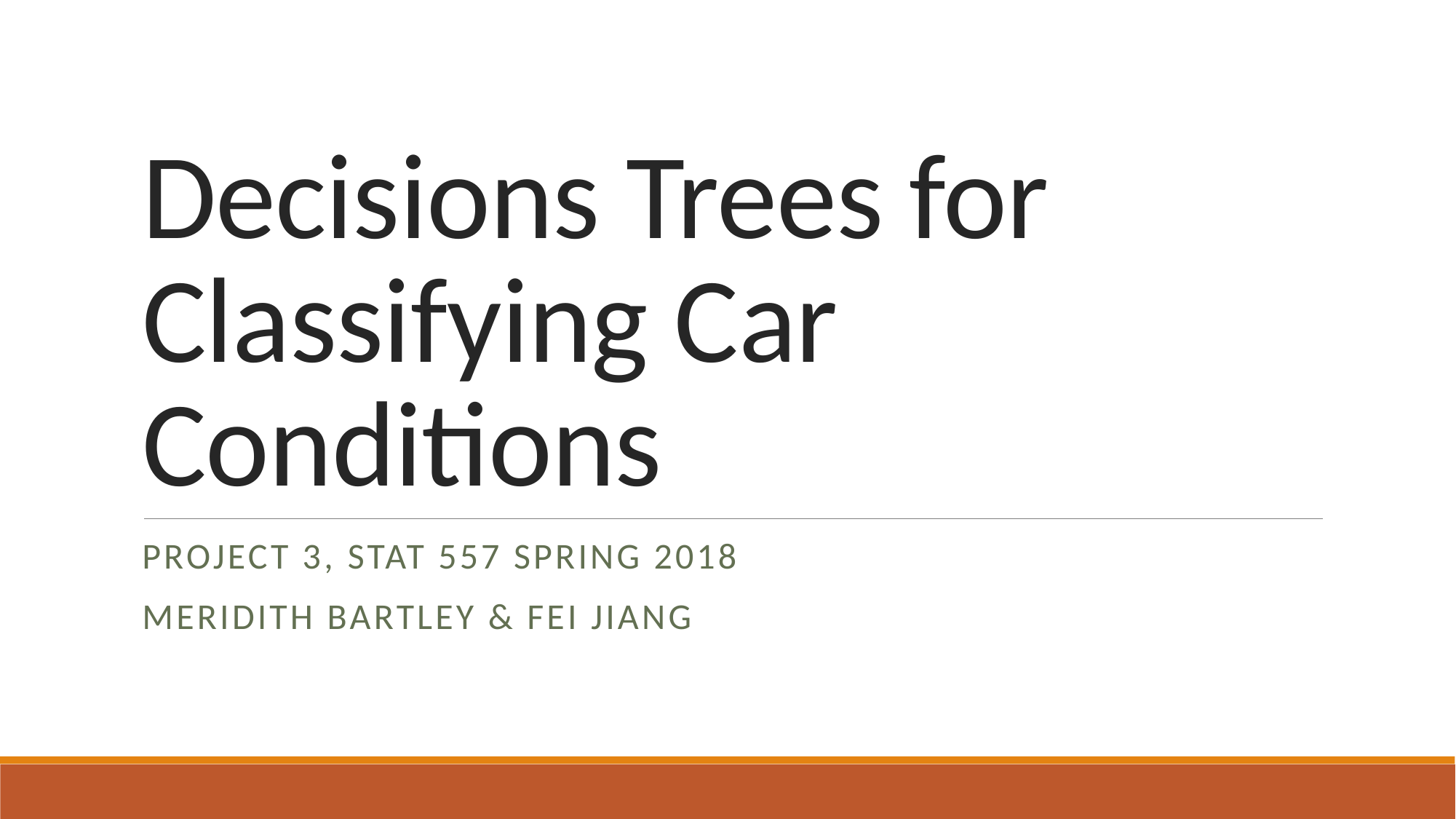

# Decisions Trees for Classifying Car Conditions
Project 3, STAT 557 Spring 2018
Meridith Bartley & Fei jiang